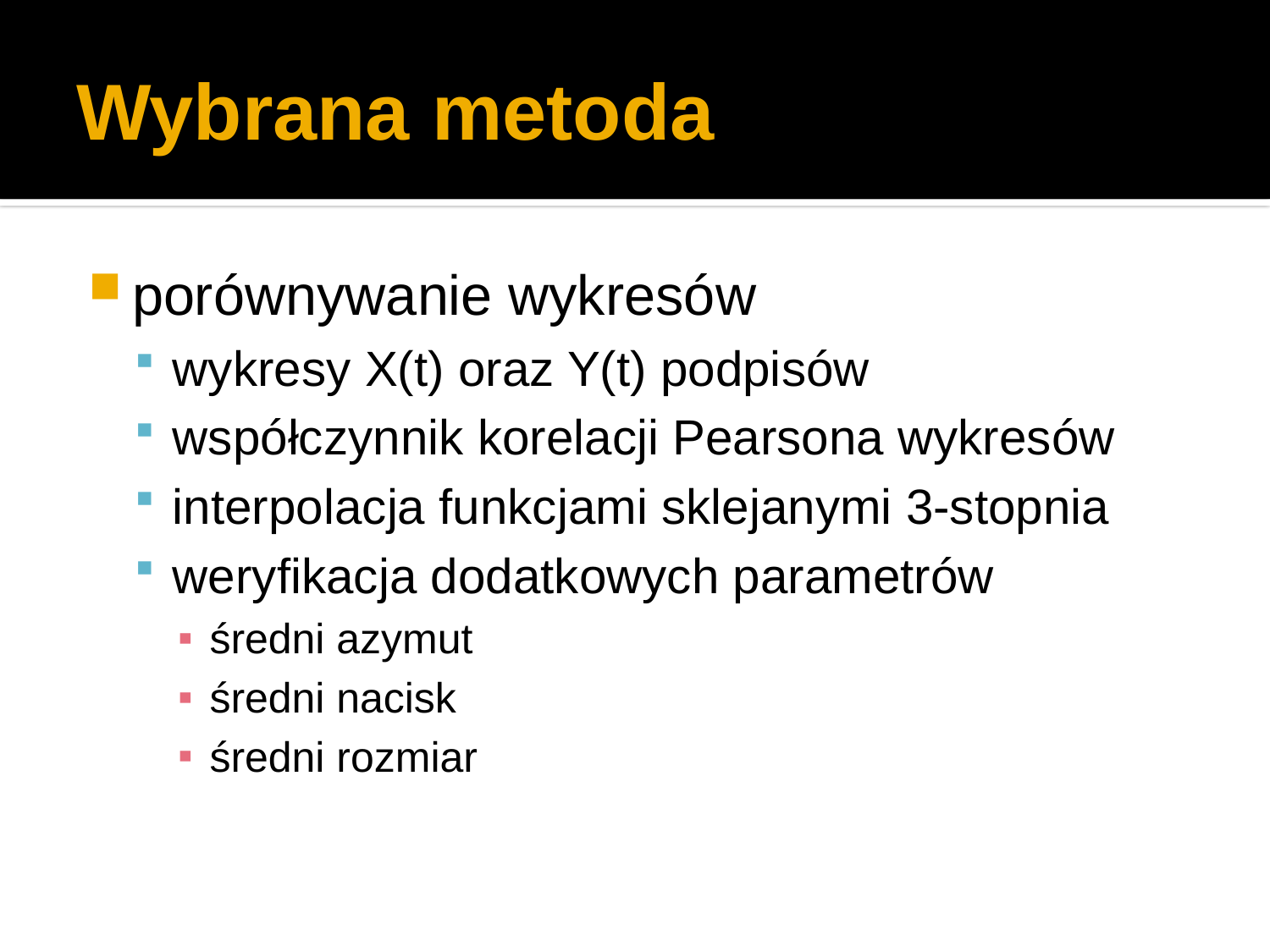

# Wybrana metoda
porównywanie wykresów
wykresy X(t) oraz Y(t) podpisów
współczynnik korelacji Pearsona wykresów
interpolacja funkcjami sklejanymi 3-stopnia
weryfikacja dodatkowych parametrów
średni azymut
średni nacisk
średni rozmiar